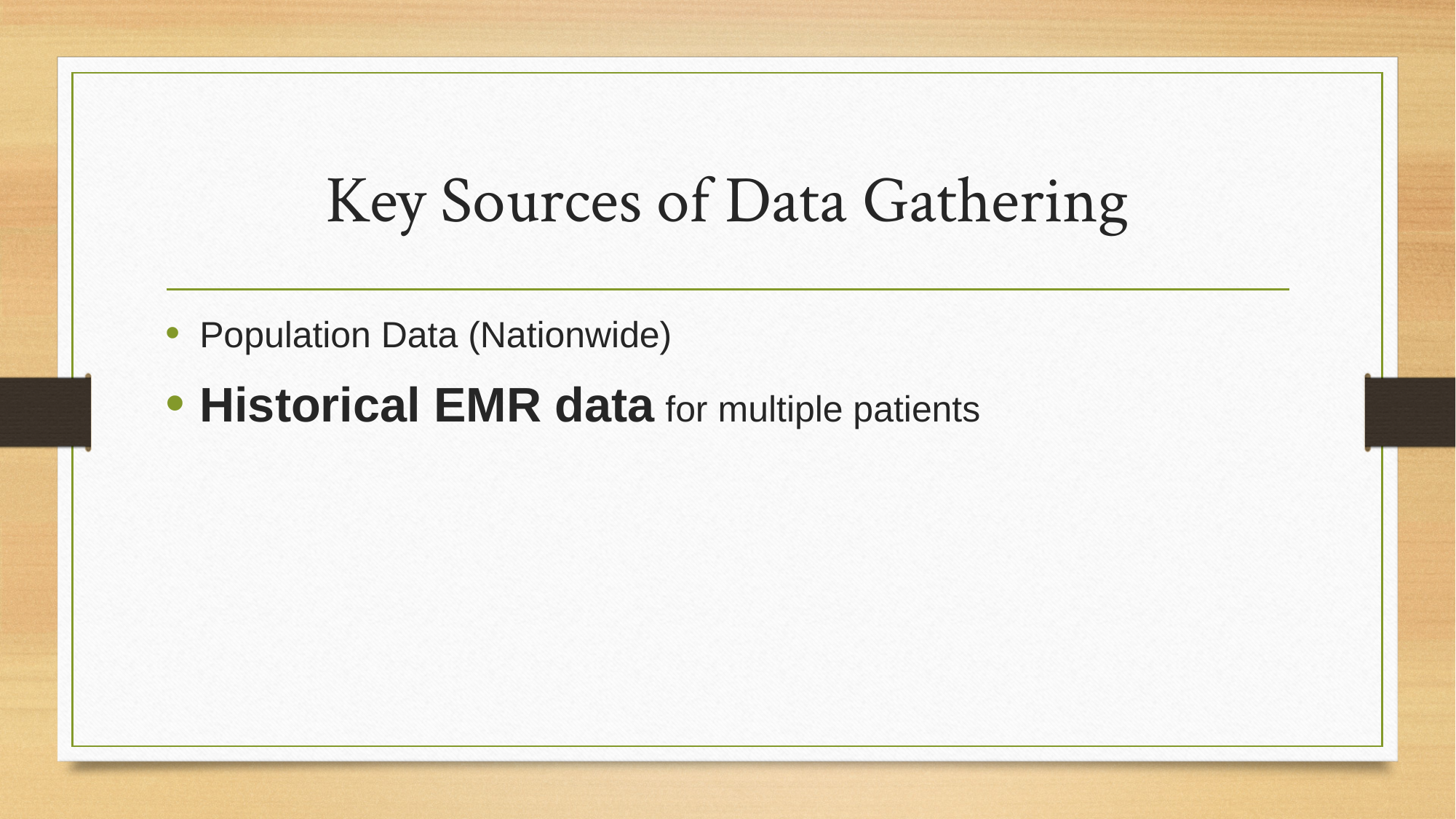

# Key Sources of Data Gathering
Population Data (Nationwide)
Historical EMR data for multiple patients